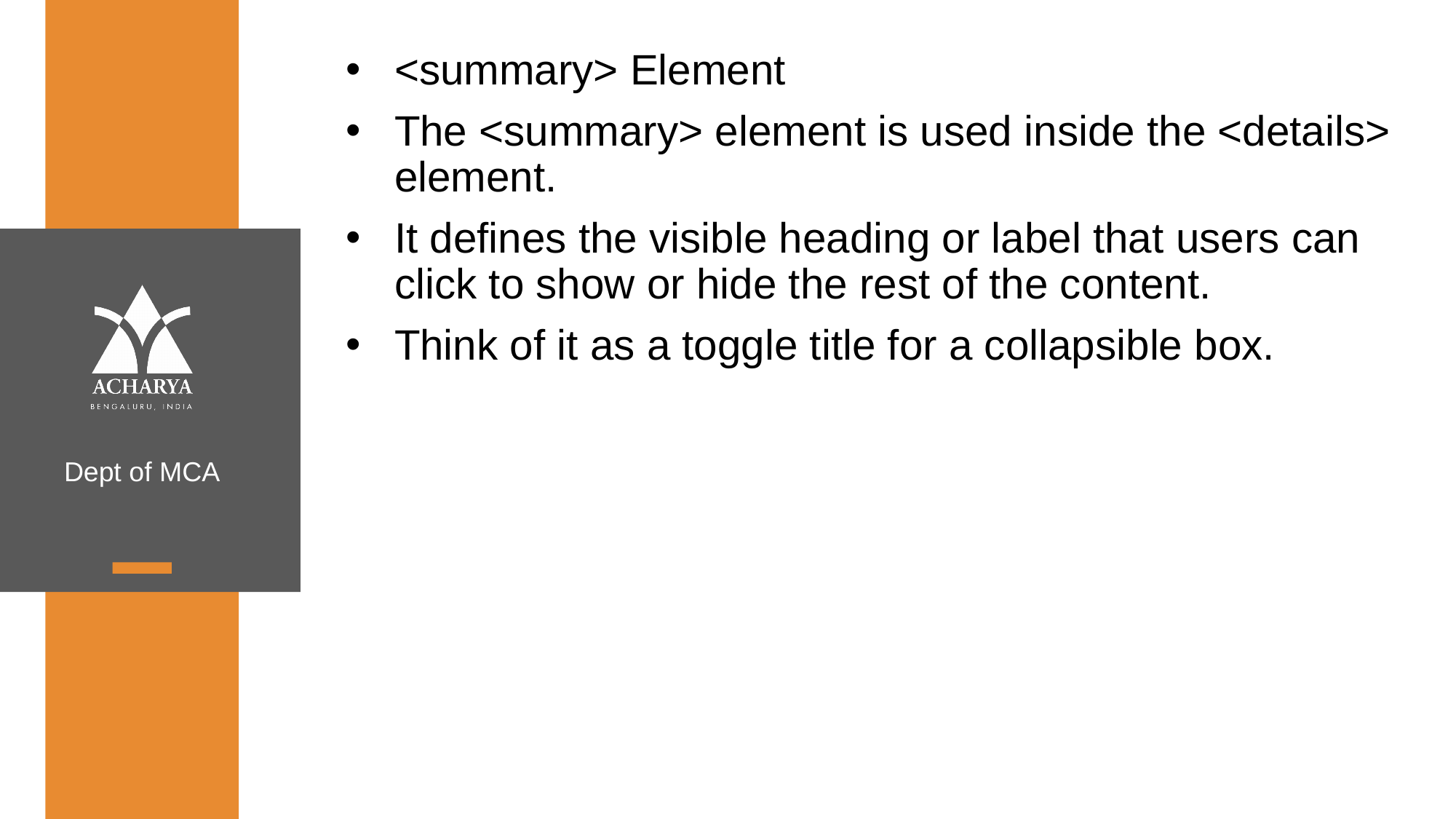

<summary> Element
The <summary> element is used inside the <details> element.
It defines the visible heading or label that users can click to show or hide the rest of the content.
Think of it as a toggle title for a collapsible box.